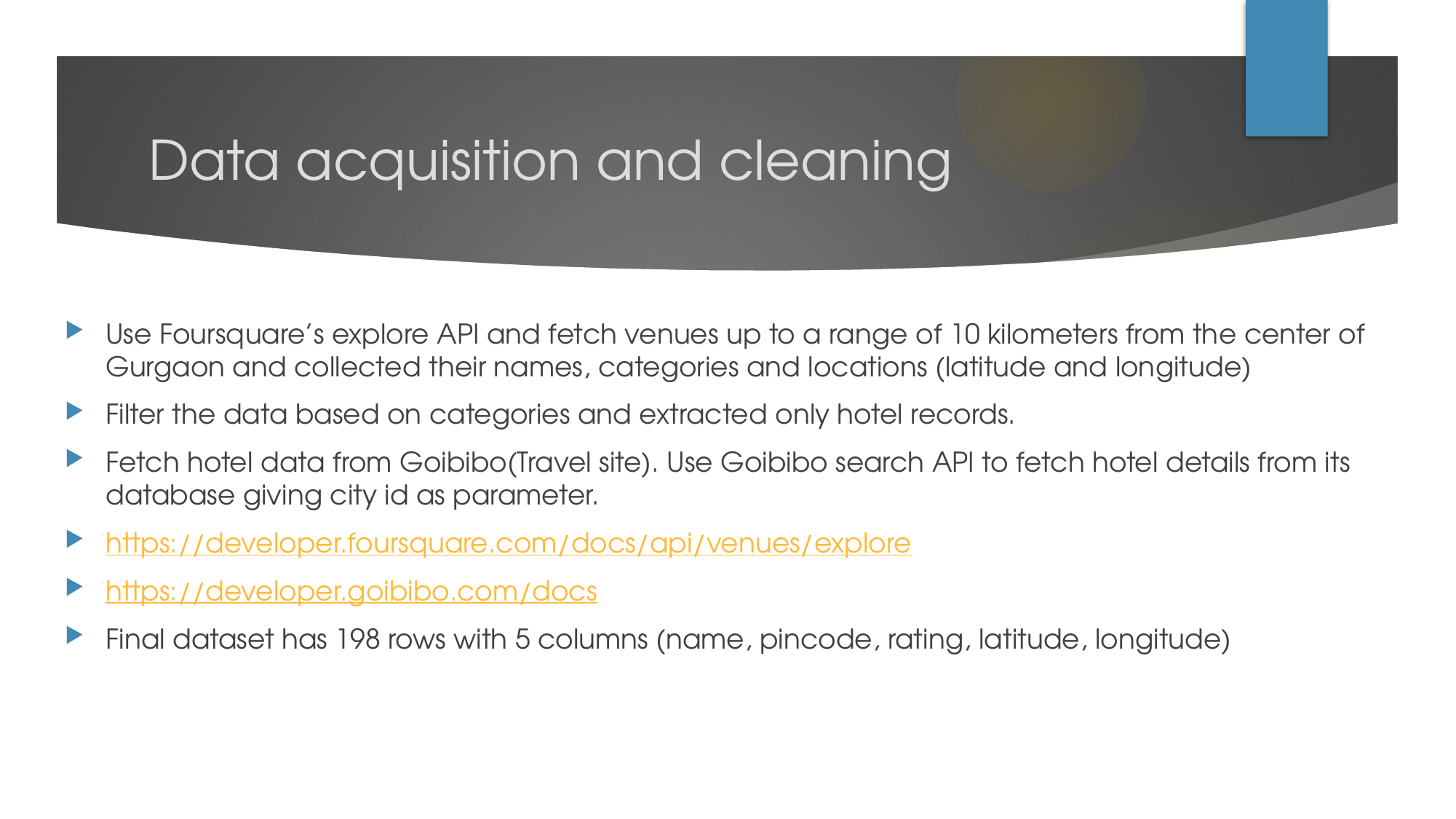

# Data acquisition and cleaning
Use Foursquare’s explore API and fetch venues up to a range of 10 kilometers from the center of Gurgaon and collected their names, categories and locations (latitude and longitude)
Filter the data based on categories and extracted only hotel records.
Fetch hotel data from Goibibo(Travel site). Use Goibibo search API to fetch hotel details from its database giving city id as parameter.
https://developer.foursquare.com/docs/api/venues/explore
https://developer.goibibo.com/docs
Final dataset has 198 rows with 5 columns (name, pincode, rating, latitude, longitude)